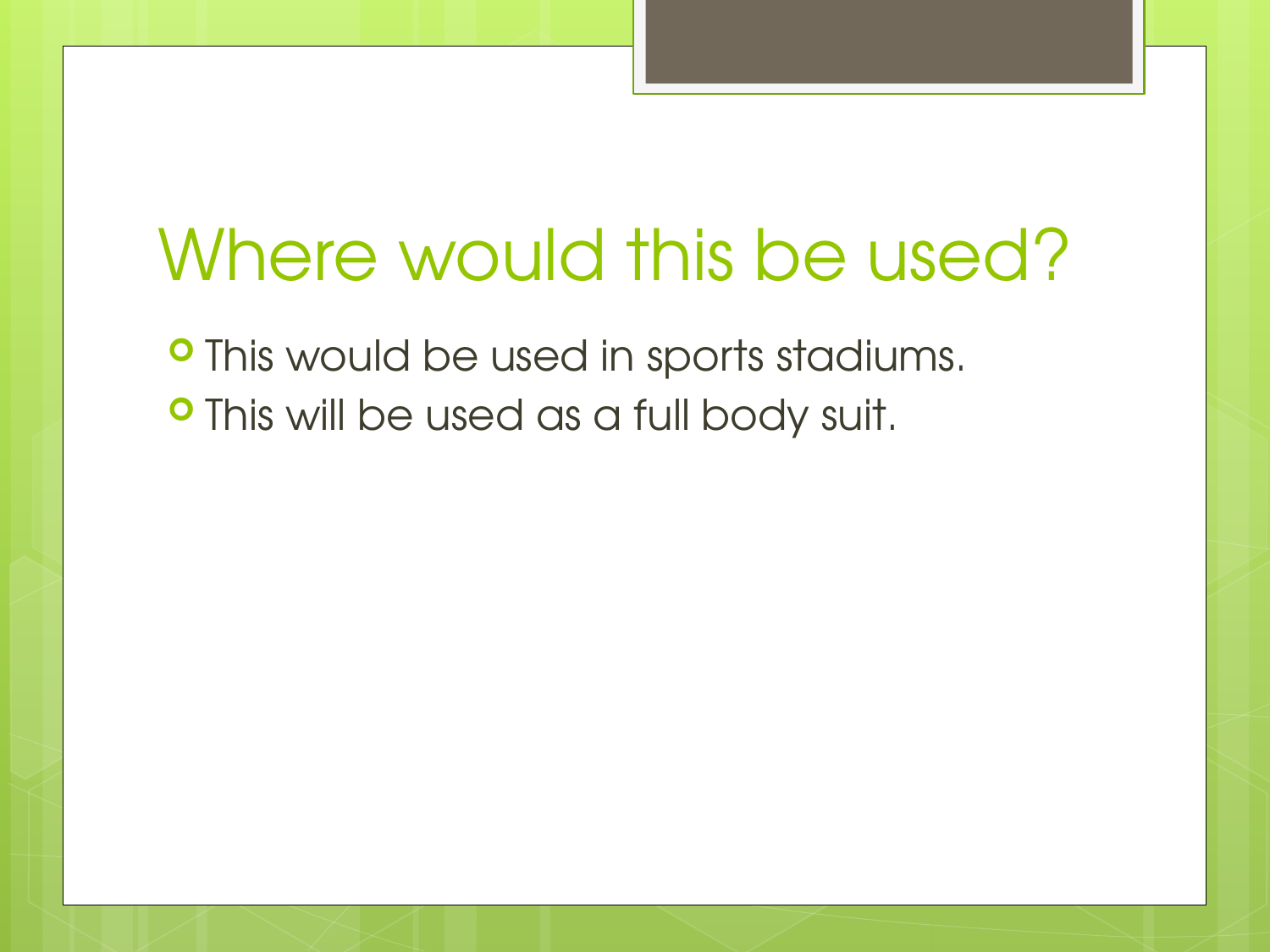

# Where would this be used?
This would be used in sports stadiums.
This will be used as a full body suit.